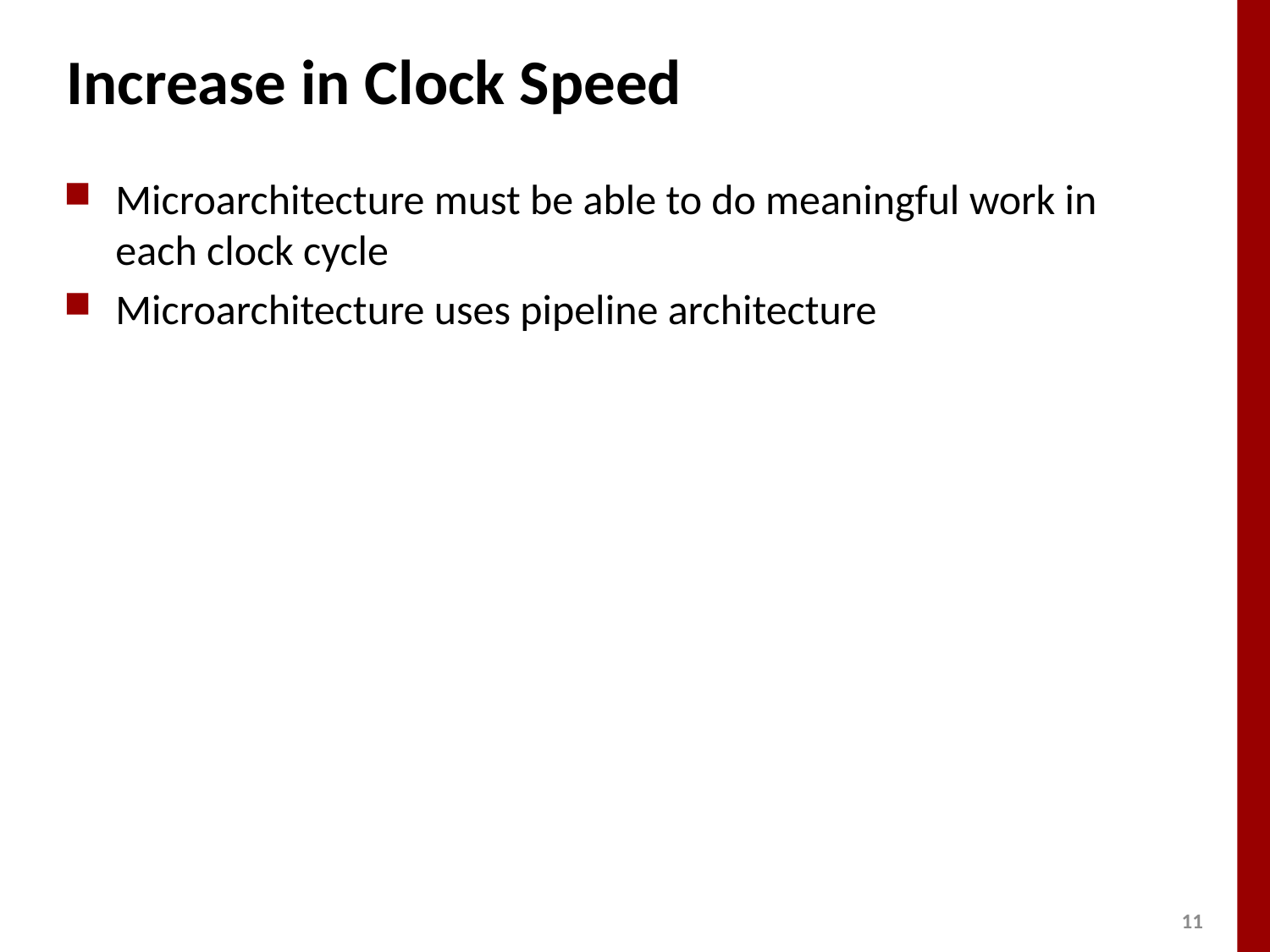

# Increase in Clock Speed
Microarchitecture must be able to do meaningful work in each clock cycle
Microarchitecture uses pipeline architecture